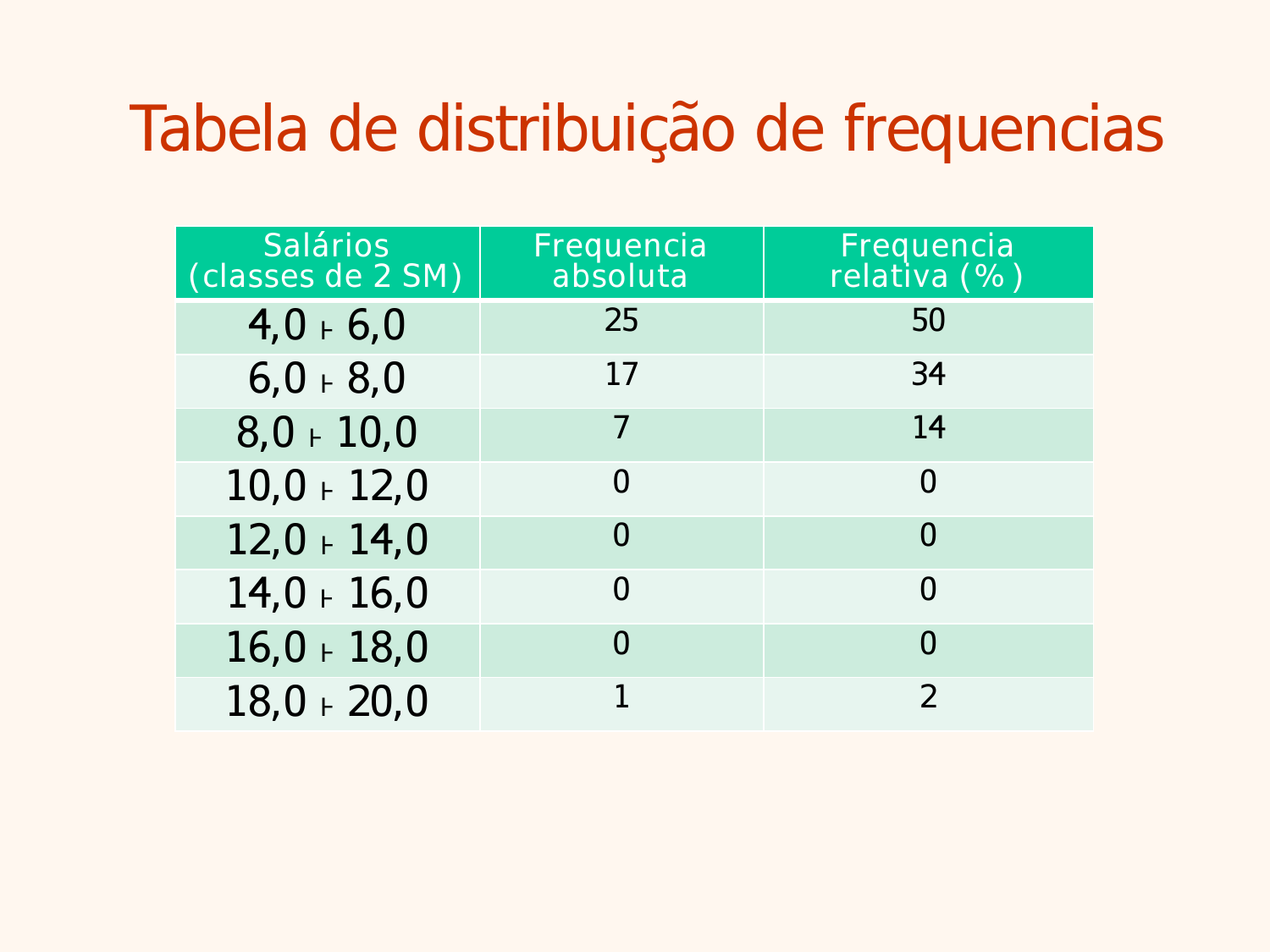

# Tabela de distribuição de frequencias
| Salários (classes de 2 SM) | Frequencia absoluta | Frequencia relativa (%) |
| --- | --- | --- |
| 4,0 ˫ 6,0 | 25 | 50 |
| 6,0 ˫ 8,0 | 17 | 34 |
| 8,0 ˫ 10,0 | 7 | 14 |
| 10,0 ˫ 12,0 | 0 | 0 |
| 12,0 ˫ 14,0 | 0 | 0 |
| 14,0 ˫ 16,0 | 0 | 0 |
| 16,0 ˫ 18,0 | 0 | 0 |
| 18,0 ˫ 20,0 | 1 | 2 |